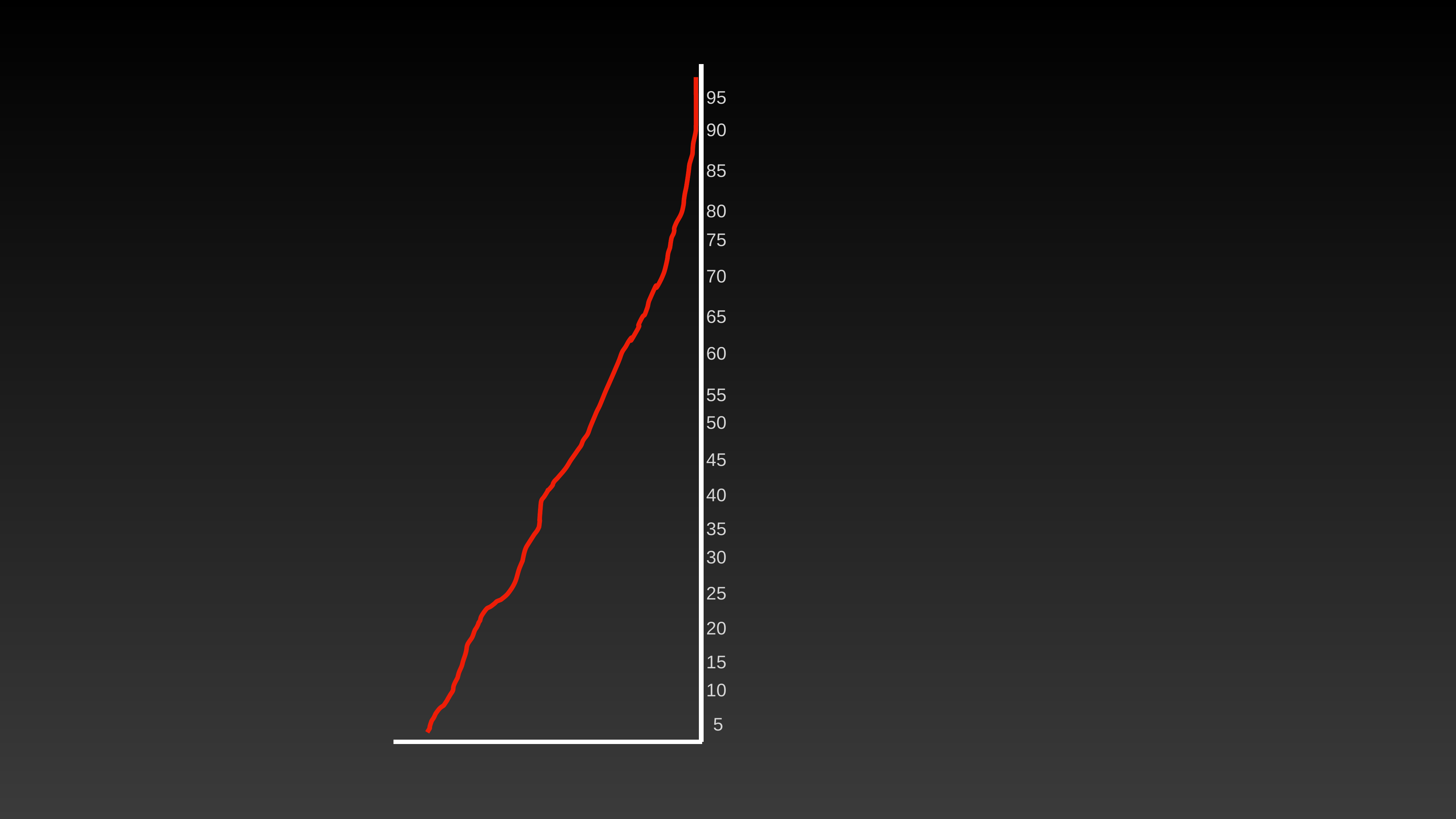

95
90
85
80
75
70
65
60
55
50
45
40
35
30
25
20
15
10
5